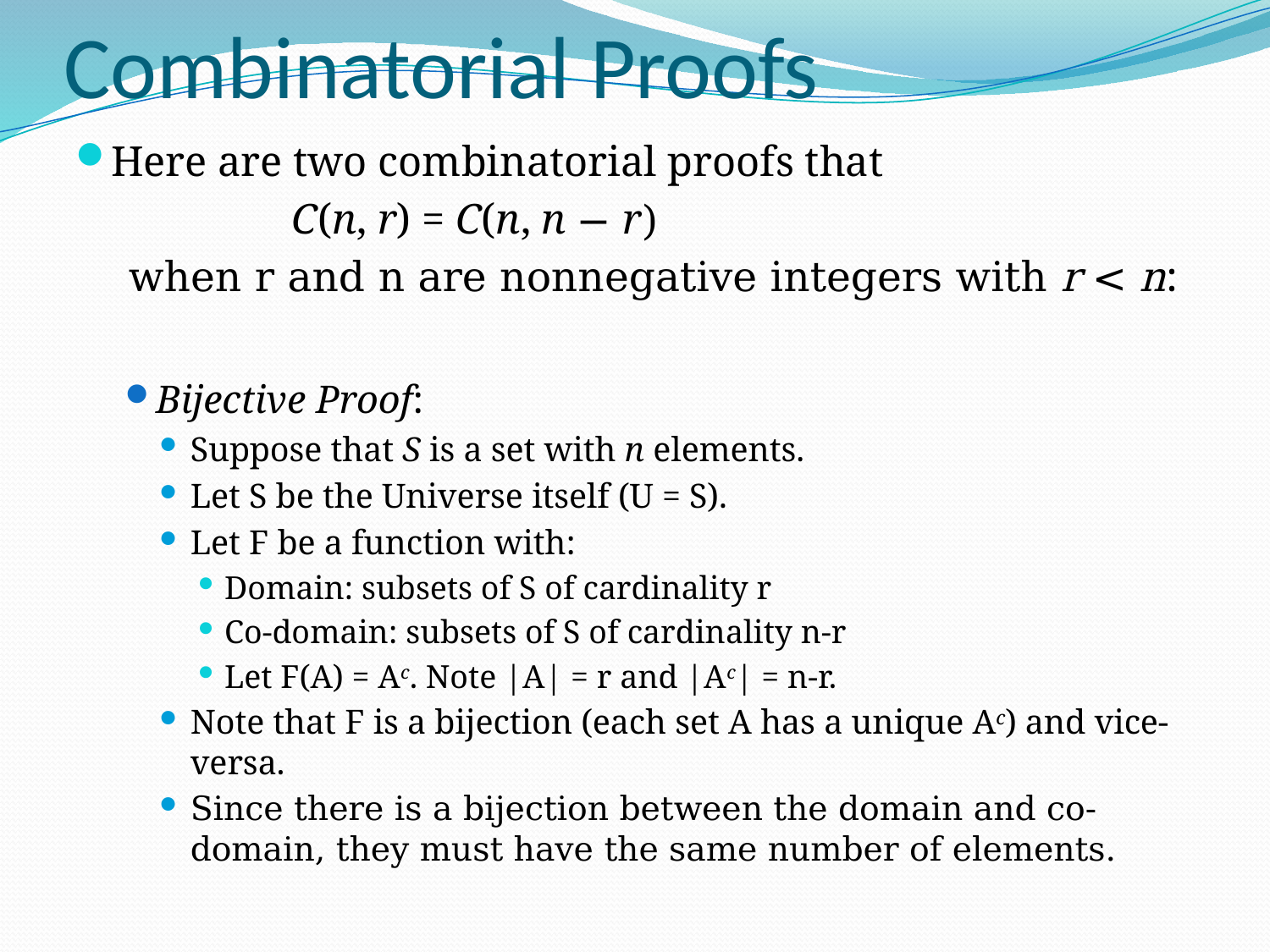

# Combinatorial Proofs
Here are two combinatorial proofs that
                    C(n, r) = C(n, n − r)
    when r and n are nonnegative integers with r < n:

Bijective Proof:
Suppose that S is a set with n elements.
Let S be the Universe itself (U = S).
Let F be a function with:
Domain: subsets of S of cardinality r
Co-domain: subsets of S of cardinality n-r
Let F(A) = Ac. Note |A| = r and |Ac| = n-r.
Note that F is a bijection (each set A has a unique Ac) and vice-versa.
Since there is a bijection between the domain and co-domain, they must have the same number of elements.